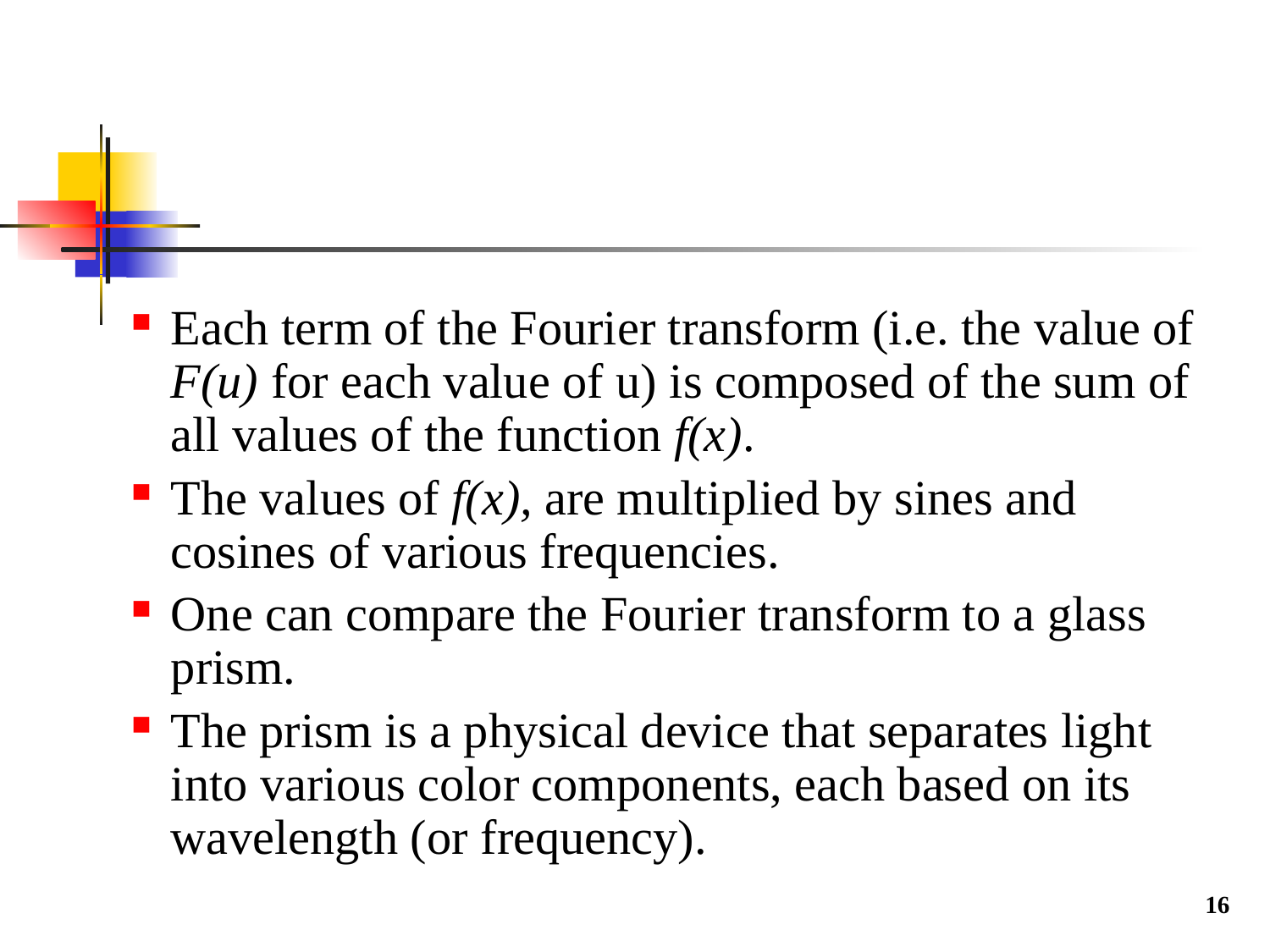

#
Each term of the Fourier transform (i.e. the value of  F(u) for each value of u) is composed of the sum of all values of the function f(x).
The values of f(x), are multiplied by sines and cosines of various frequencies.
One can compare the Fourier transform to a glass prism.
The prism is a physical device that separates light into various color components, each based on its wavelength (or frequency).

16